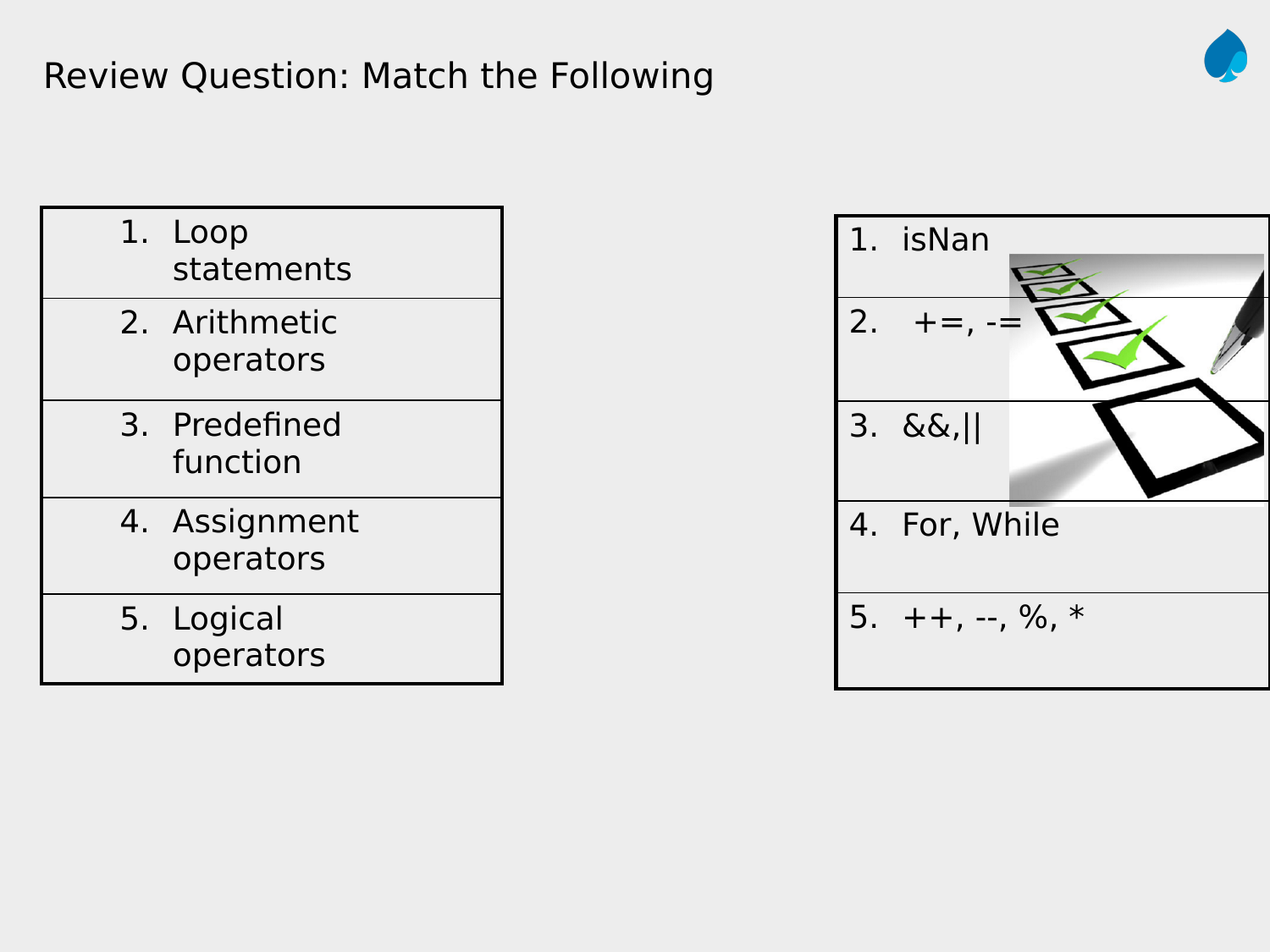

# Review Question: Match the Following
| Loop statements |
| --- |
| Arithmetic operators |
| Predefined function |
| Assignment operators |
| Logical operators |
| isNan |
| --- |
| +=, -= |
| &&,|| |
| For, While |
| ++, --, %, \* |